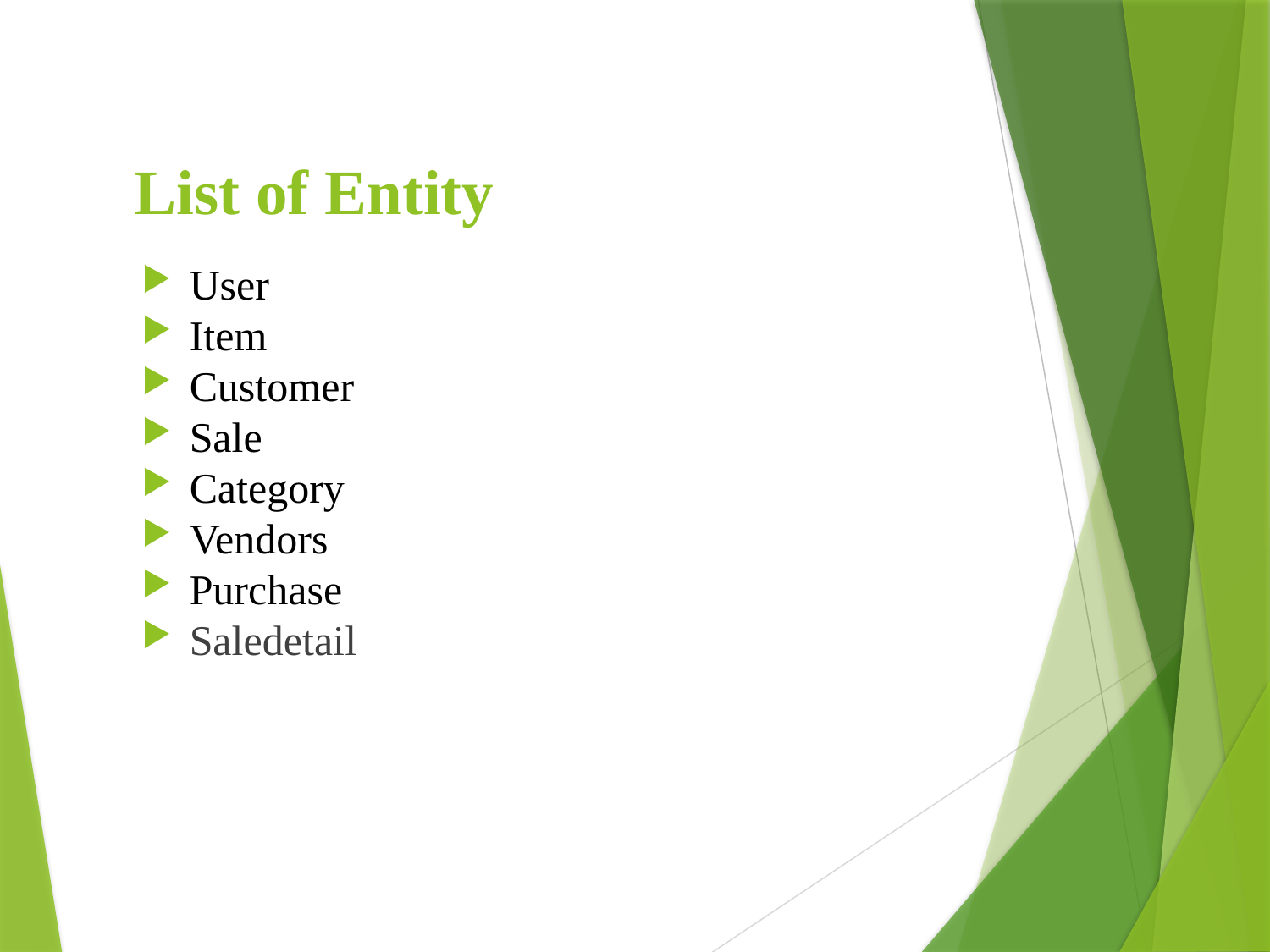

# List of Entity

User
Item
Customer
Sale
Category
Vendors
Purchase
Saledetail